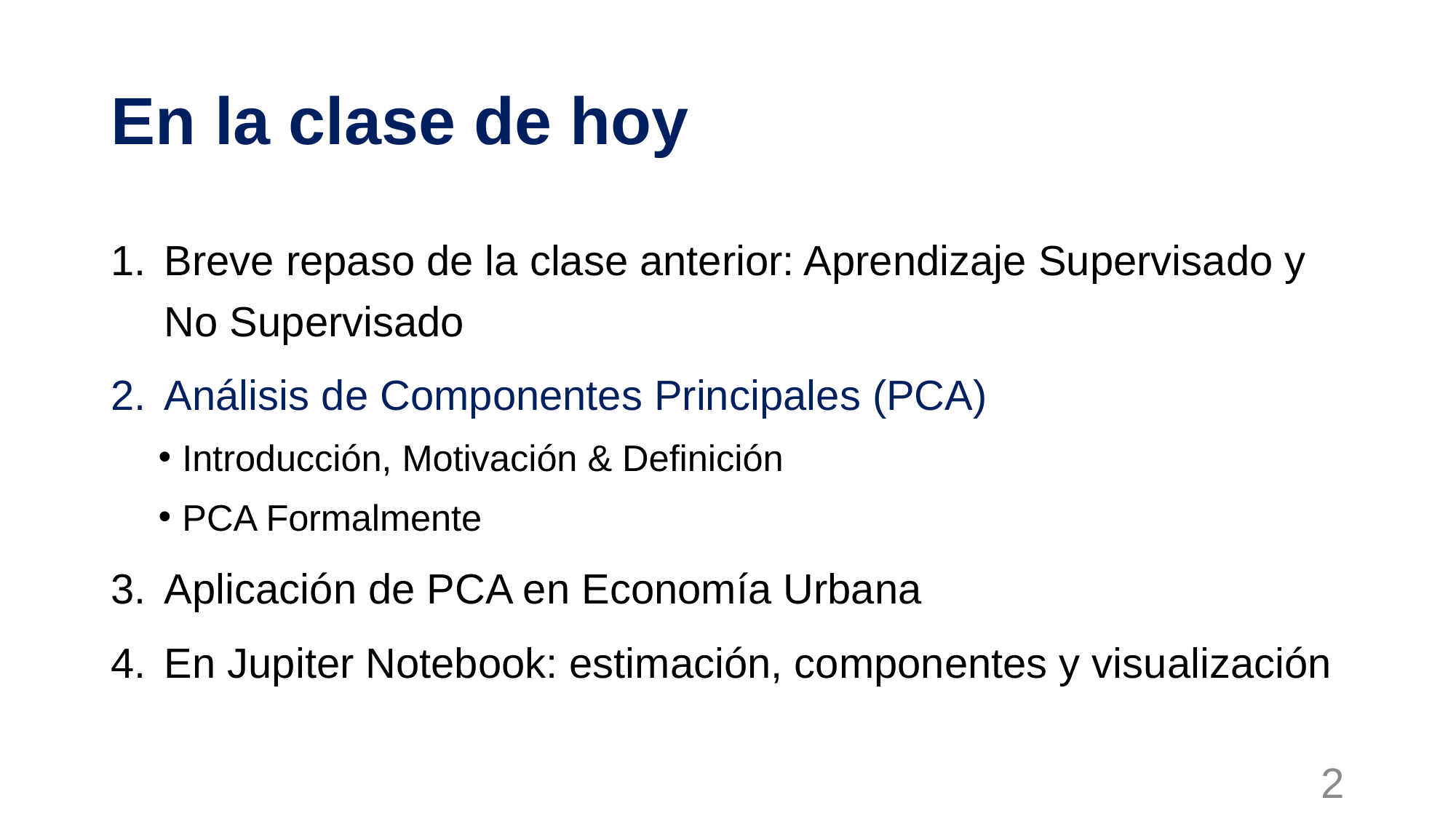

# En la clase de hoy
Breve repaso de la clase anterior: Aprendizaje Supervisado y No Supervisado
Análisis de Componentes Principales (PCA)
Introducción, Motivación & Definición
PCA Formalmente
Aplicación de PCA en Economía Urbana
En Jupiter Notebook: estimación, componentes y visualización

2